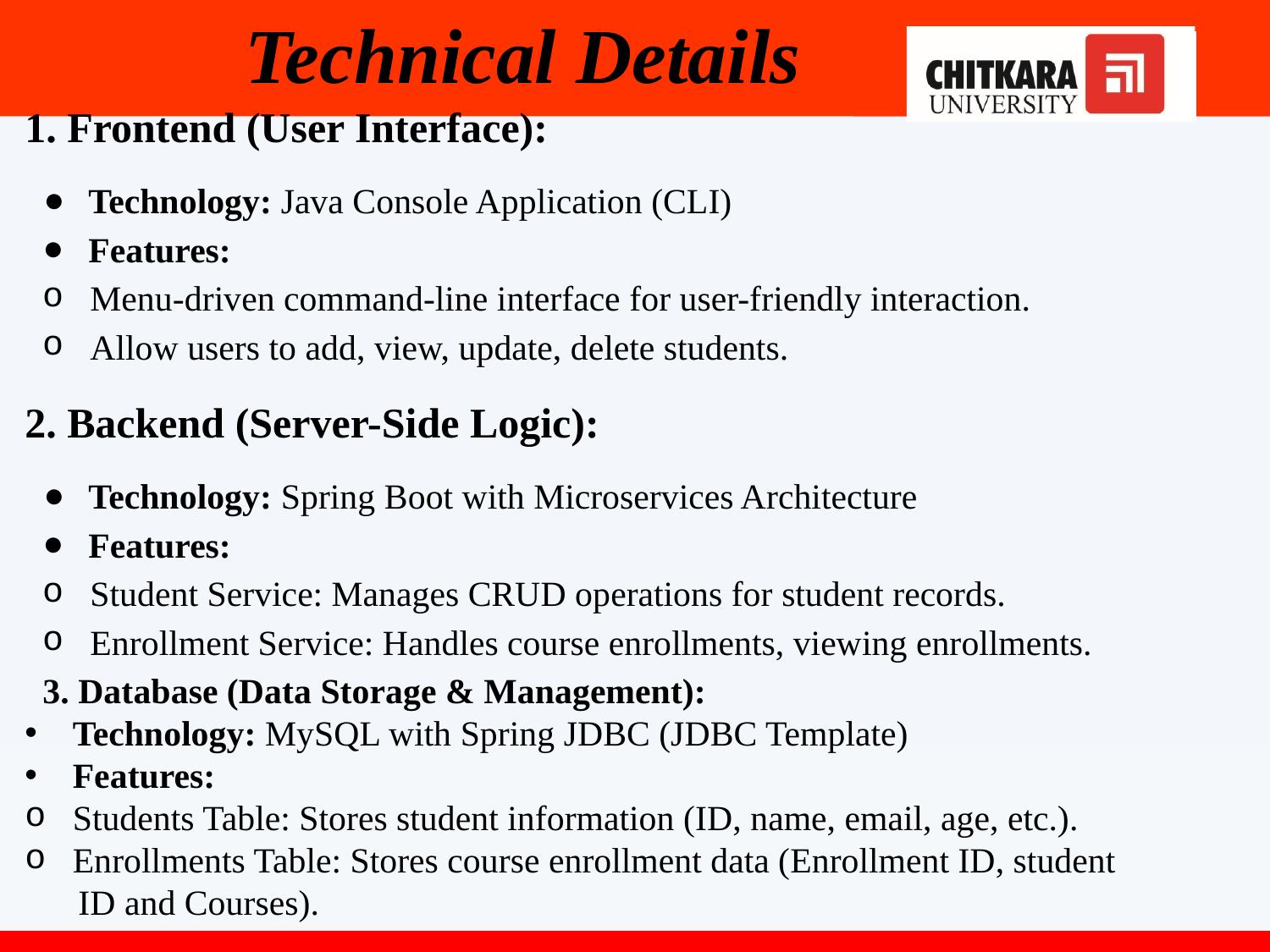

# Technical Details
1. Frontend (User Interface):
Technology: Java Console Application (CLI)
Features:
Menu-driven command-line interface for user-friendly interaction.
Allow users to add, view, update, delete students.
2. Backend (Server-Side Logic):
Technology: Spring Boot with Microservices Architecture
Features:
Student Service: Manages CRUD operations for student records.
Enrollment Service: Handles course enrollments, viewing enrollments.
3. Database (Data Storage & Management):
Technology: MySQL with Spring JDBC (JDBC Template)
Features:
Students Table: Stores student information (ID, name, email, age, etc.).
Enrollments Table: Stores course enrollment data (Enrollment ID, student
      ID and Courses).